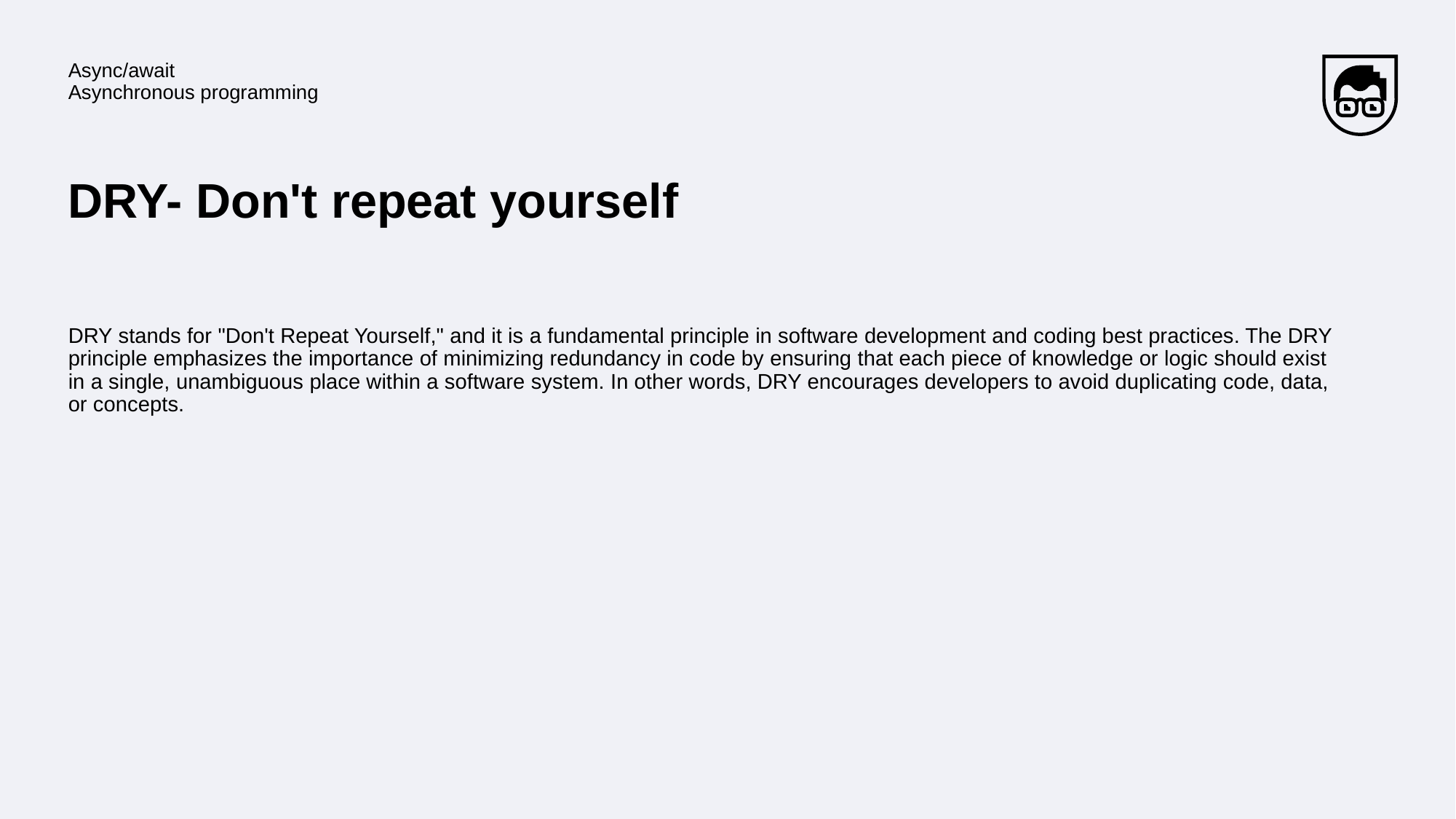

Async/await
Asynchronous programming
# DRY- Don't repeat yourself
DRY stands for "Don't Repeat Yourself," and it is a fundamental principle in software development and coding best practices. The DRY principle emphasizes the importance of minimizing redundancy in code by ensuring that each piece of knowledge or logic should exist in a single, unambiguous place within a software system. In other words, DRY encourages developers to avoid duplicating code, data, or concepts.